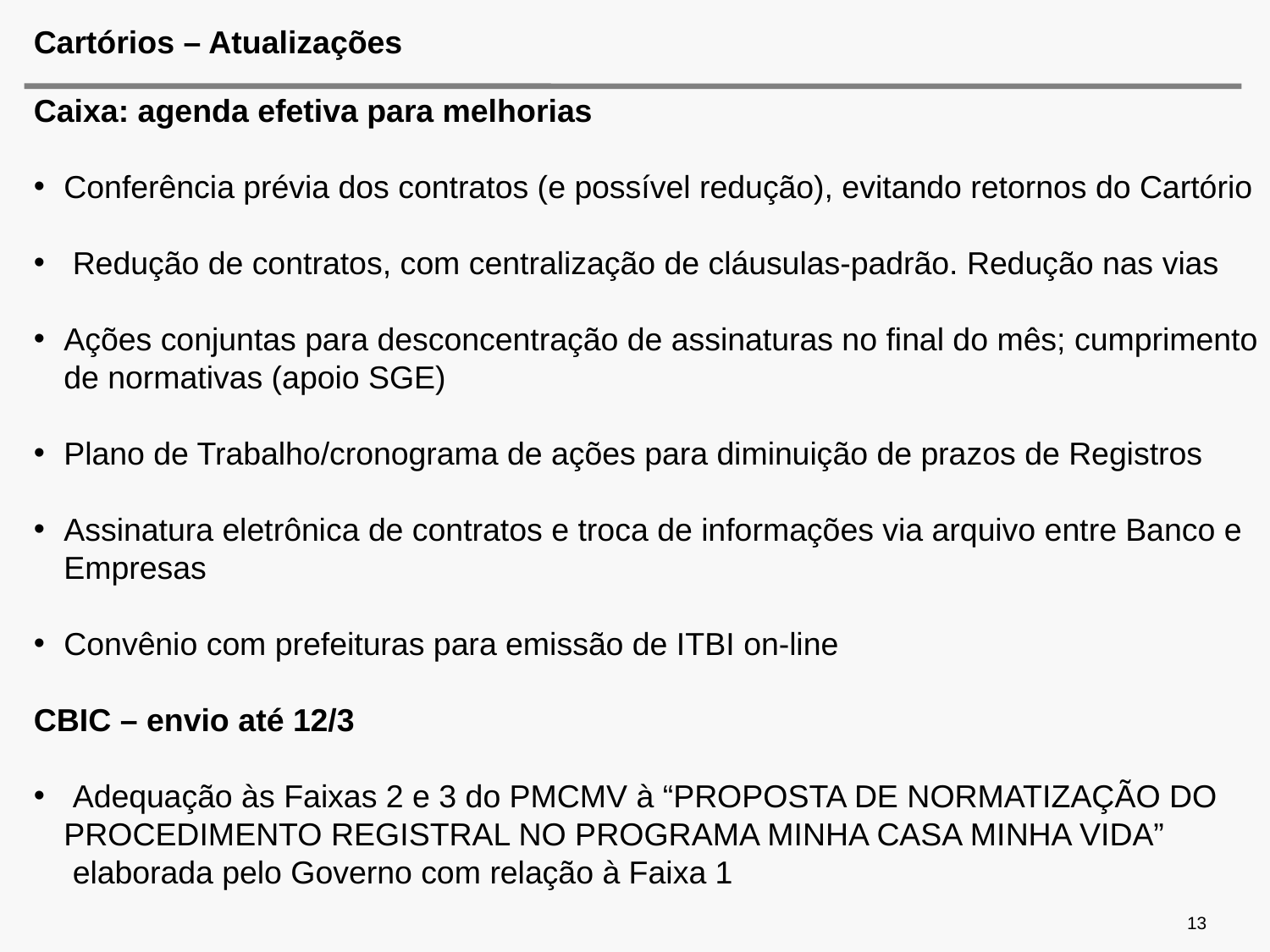

# Cartórios – Atualizações

Caixa: agenda efetiva para melhorias

Conferência prévia dos contratos (e possível redução), evitando retornos do Cartório

 Redução de contratos, com centralização de cláusulas-padrão. Redução nas vias

Ações conjuntas para desconcentração de assinaturas no final do mês; cumprimento de normativas (apoio SGE)

Plano de Trabalho/cronograma de ações para diminuição de prazos de Registros

Assinatura eletrônica de contratos e troca de informações via arquivo entre Banco e Empresas

Convênio com prefeituras para emissão de ITBI on-line

CBIC – envio até 12/3

 Adequação às Faixas 2 e 3 do PMCMV à “PROPOSTA DE NORMATIZAÇÃO DO PROCEDIMENTO REGISTRAL NO PROGRAMA MINHA CASA MINHA VIDA”  elaborada pelo Governo com relação à Faixa 1

13